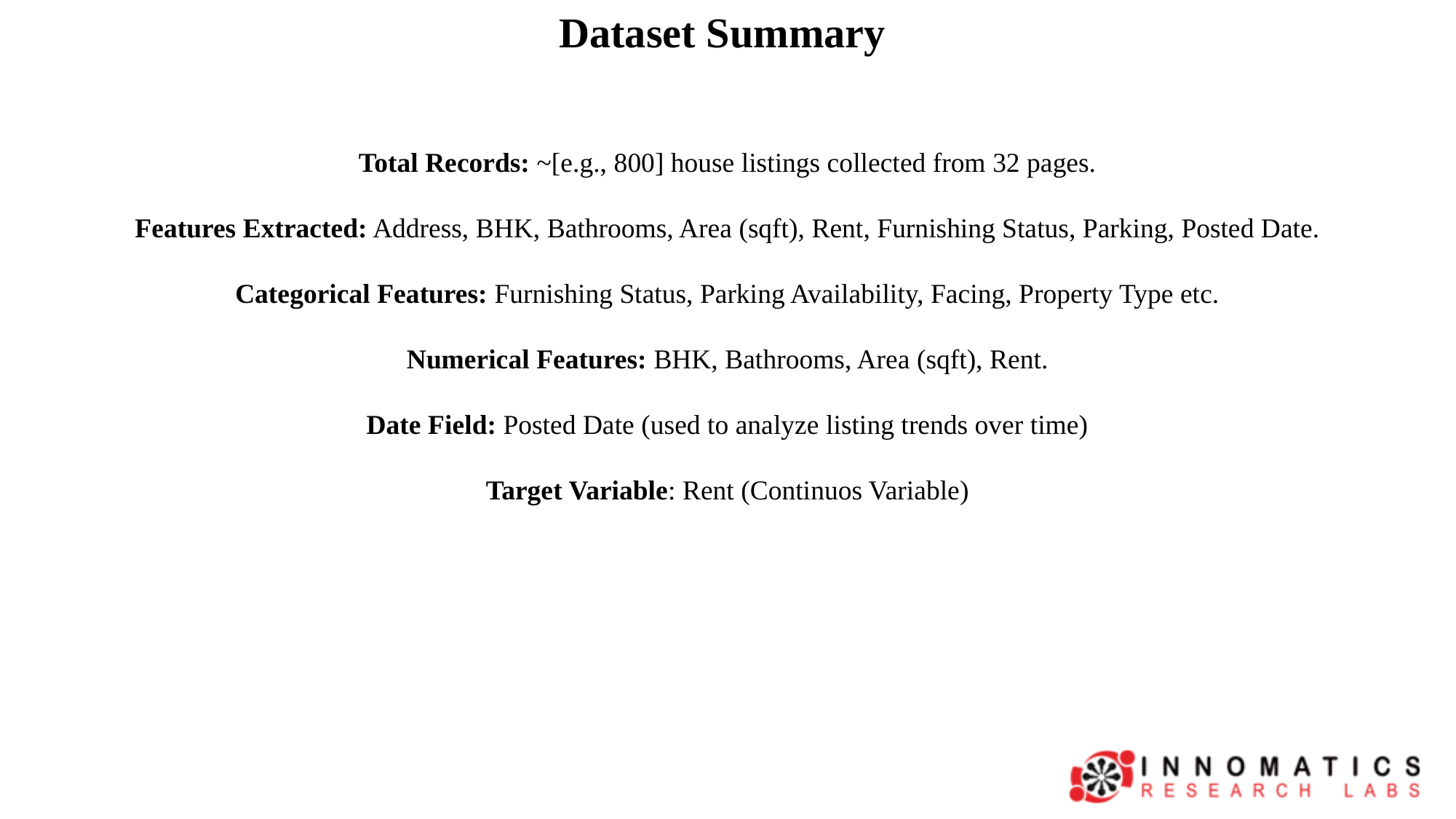

Dataset Summary
Total Records: ~[e.g., 800] house listings collected from 32 pages.

Features Extracted: Address, BHK, Bathrooms, Area (sqft), Rent, Furnishing Status, Parking, Posted Date.

Categorical Features: Furnishing Status, Parking Availability, Facing, Property Type etc.

Numerical Features: BHK, Bathrooms, Area (sqft), Rent.

Date Field: Posted Date (used to analyze listing trends over time)

Target Variable: Rent (Continuos Variable)